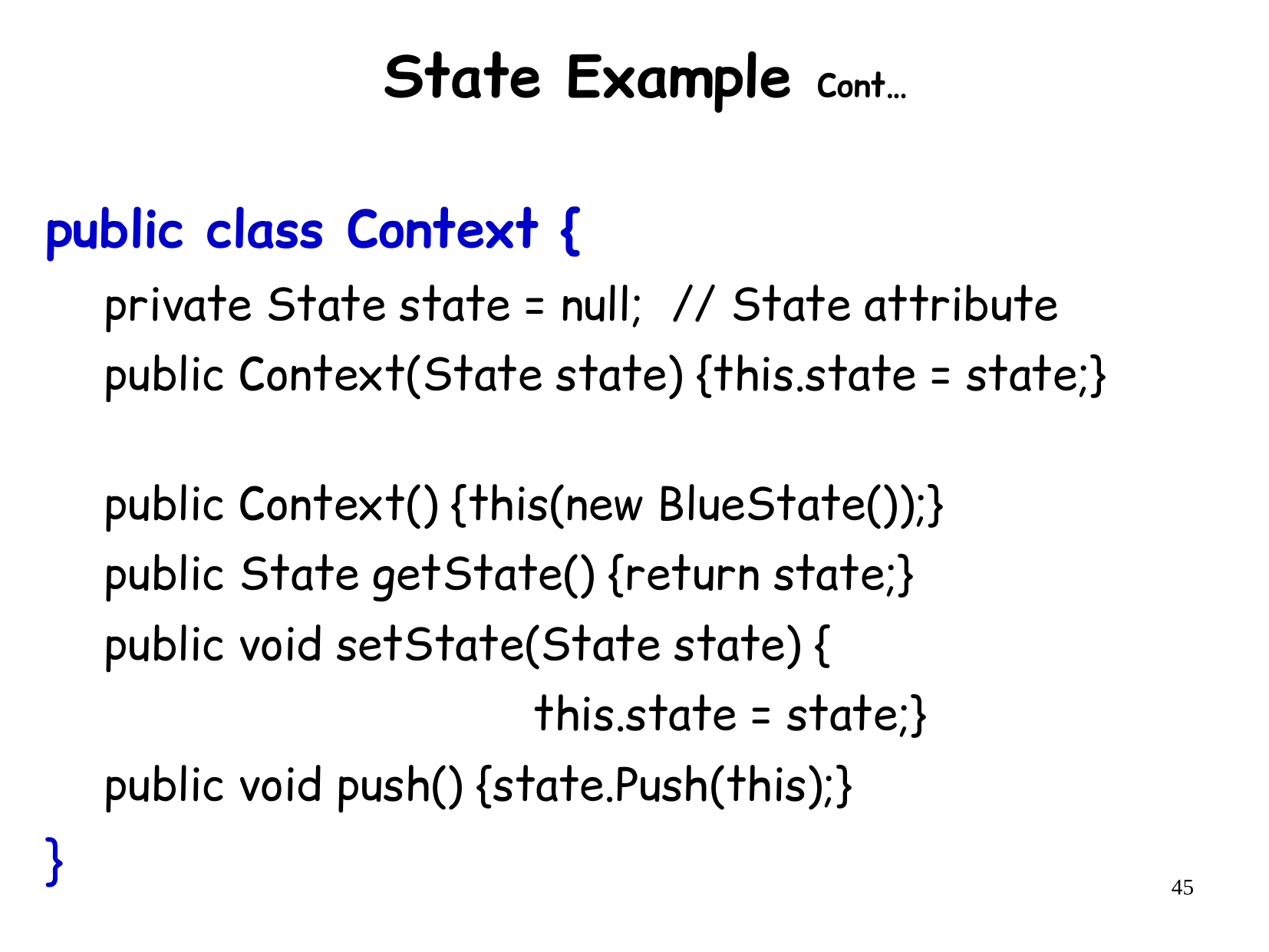

State Example Cont…
public class Context {
private State state = null;  // State attribute
public Context(State state) {this.state = state;}
public Context() {this(new BlueState());}
public State getState() {return state;}
public void setState(State state) {
                                this.state = state;}
public void push() {state.Push(this);}
}